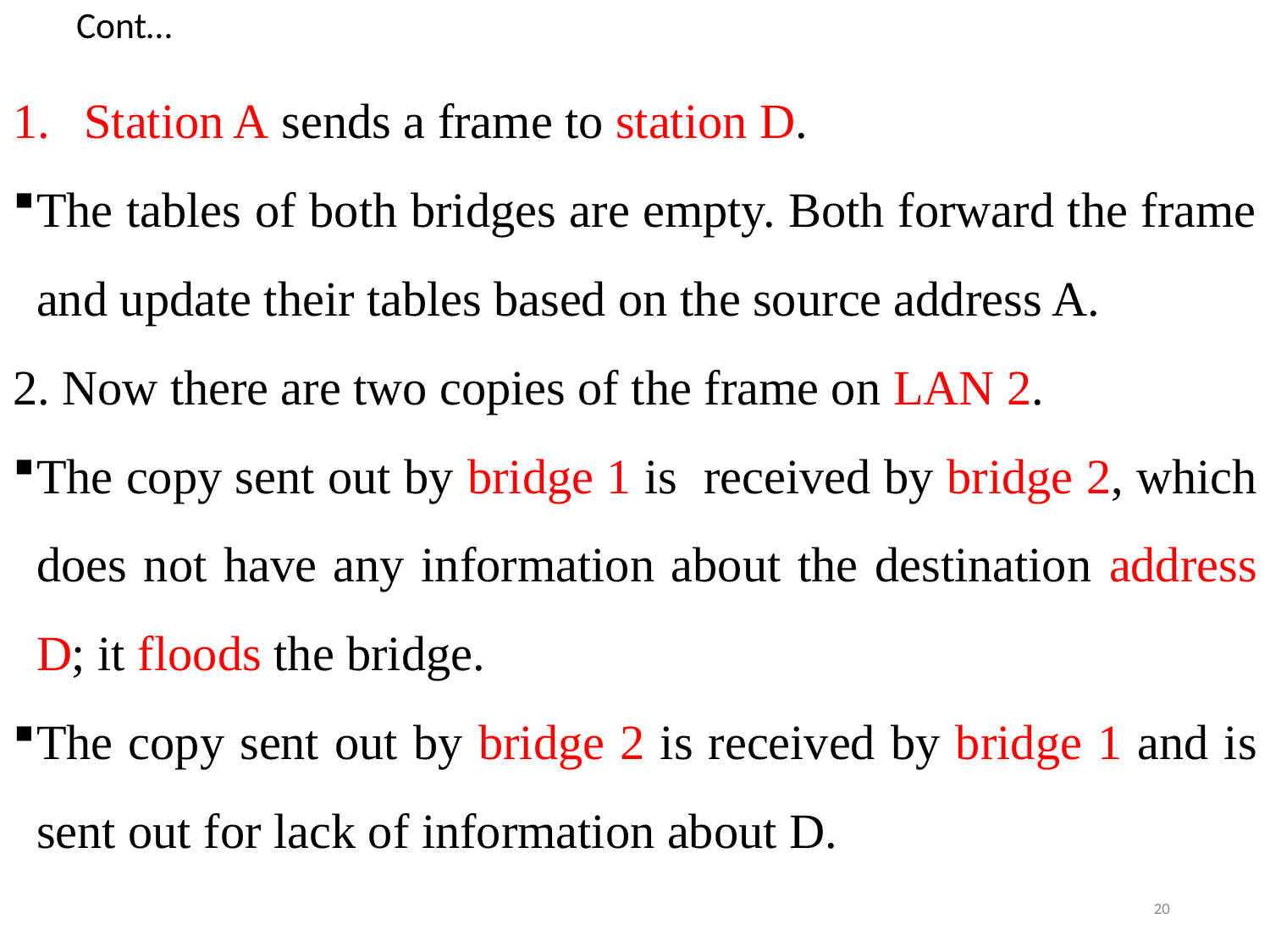

# Cont…
Station A sends a frame to station D.
The tables of both bridges are empty. Both forward the frame and update their tables based on the source address A.
2. Now there are two copies of the frame on LAN 2.
The copy sent out by bridge 1 is  received by bridge 2, which does not have any information about the destination address D; it floods the bridge.
The copy sent out by bridge 2 is received by bridge 1 and is sent out for lack of information about D.
20